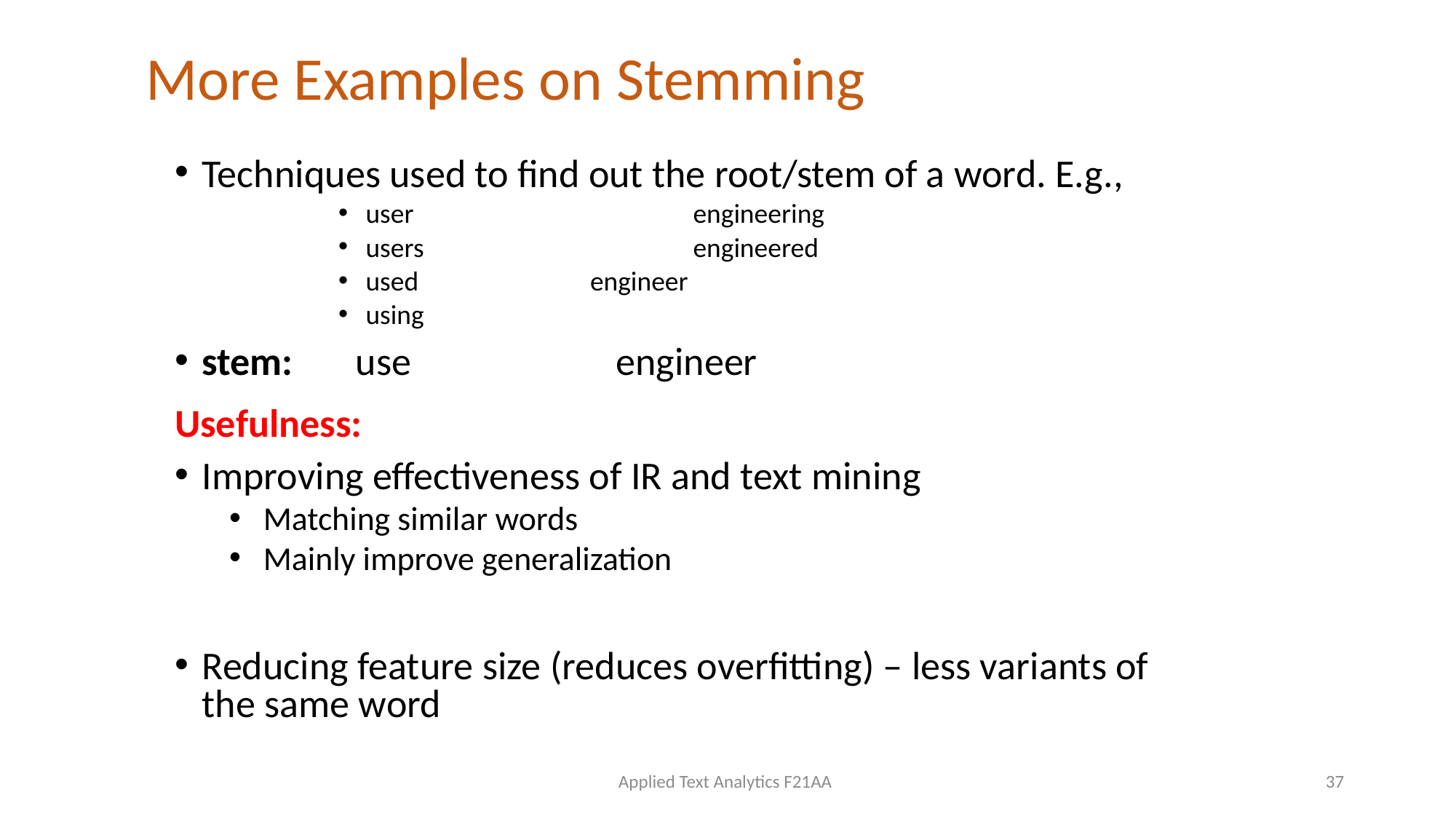

# More Examples on Stemming
Techniques used to find out the root/stem of a word. E.g.,
user            		engineering
users            		engineered
used                  	 engineer
using
stem:       use                       engineer
Usefulness:
Improving effectiveness of IR and text mining
Matching similar words
Mainly improve generalization

Reducing feature size (reduces overfitting) – less variants of the same word
Applied Text Analytics F21AA
37